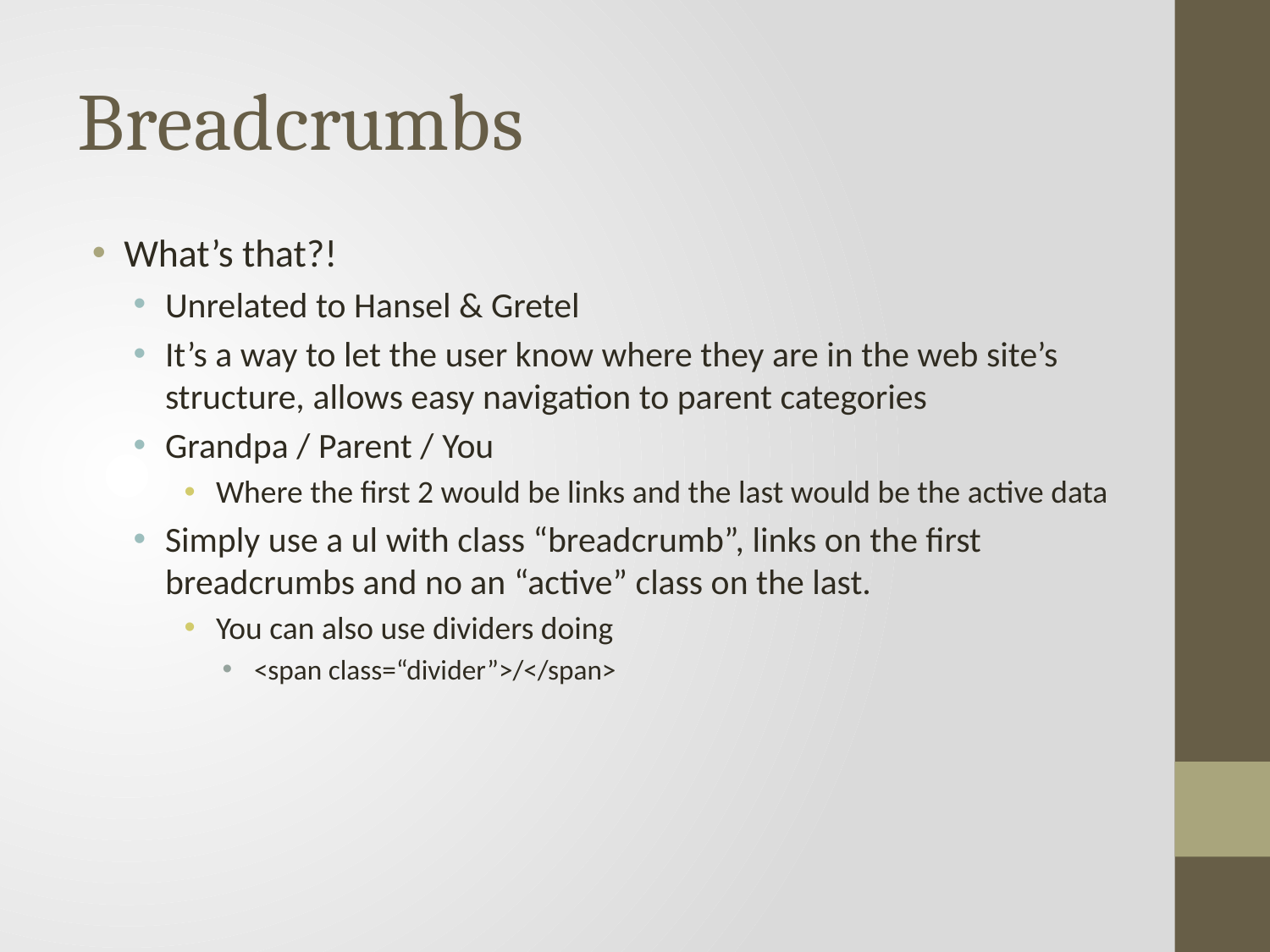

# Breadcrumbs
What’s that?!
Unrelated to Hansel & Gretel
It’s a way to let the user know where they are in the web site’s structure, allows easy navigation to parent categories
Grandpa / Parent / You
Where the first 2 would be links and the last would be the active data
Simply use a ul with class “breadcrumb”, links on the first breadcrumbs and no an “active” class on the last.
You can also use dividers doing
<span class=“divider”>/</span>